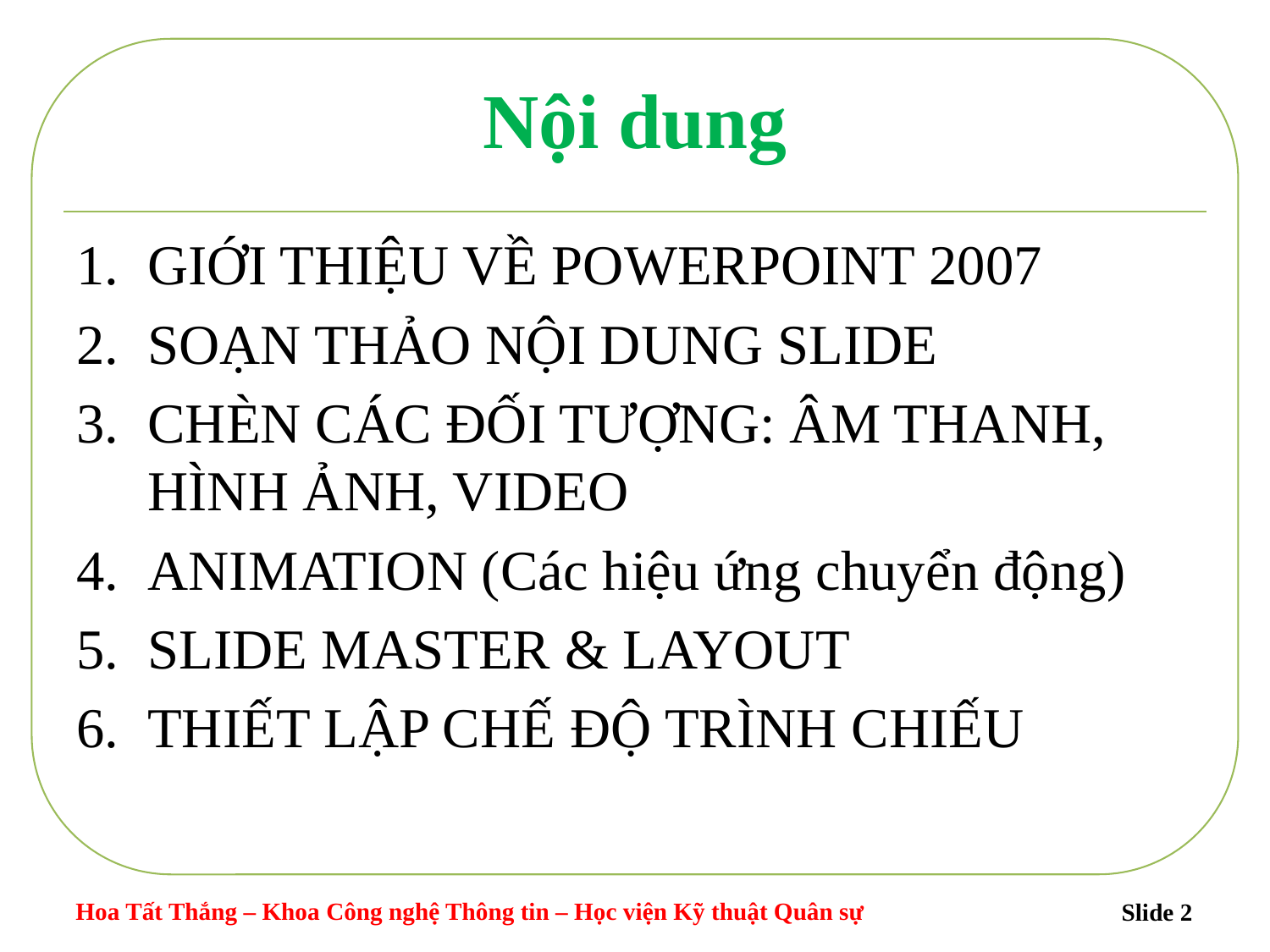

# Nội dung
GIỚI THIỆU VỀ POWERPOINT 2007
SOẠN THẢO NỘI DUNG SLIDE
CHÈN CÁC ĐỐI TƯỢNG: ÂM THANH, HÌNH ẢNH, VIDEO
ANIMATION (Các hiệu ứng chuyển động)
SLIDE MASTER & LAYOUT
THIẾT LẬP CHẾ ĐỘ TRÌNH CHIẾU